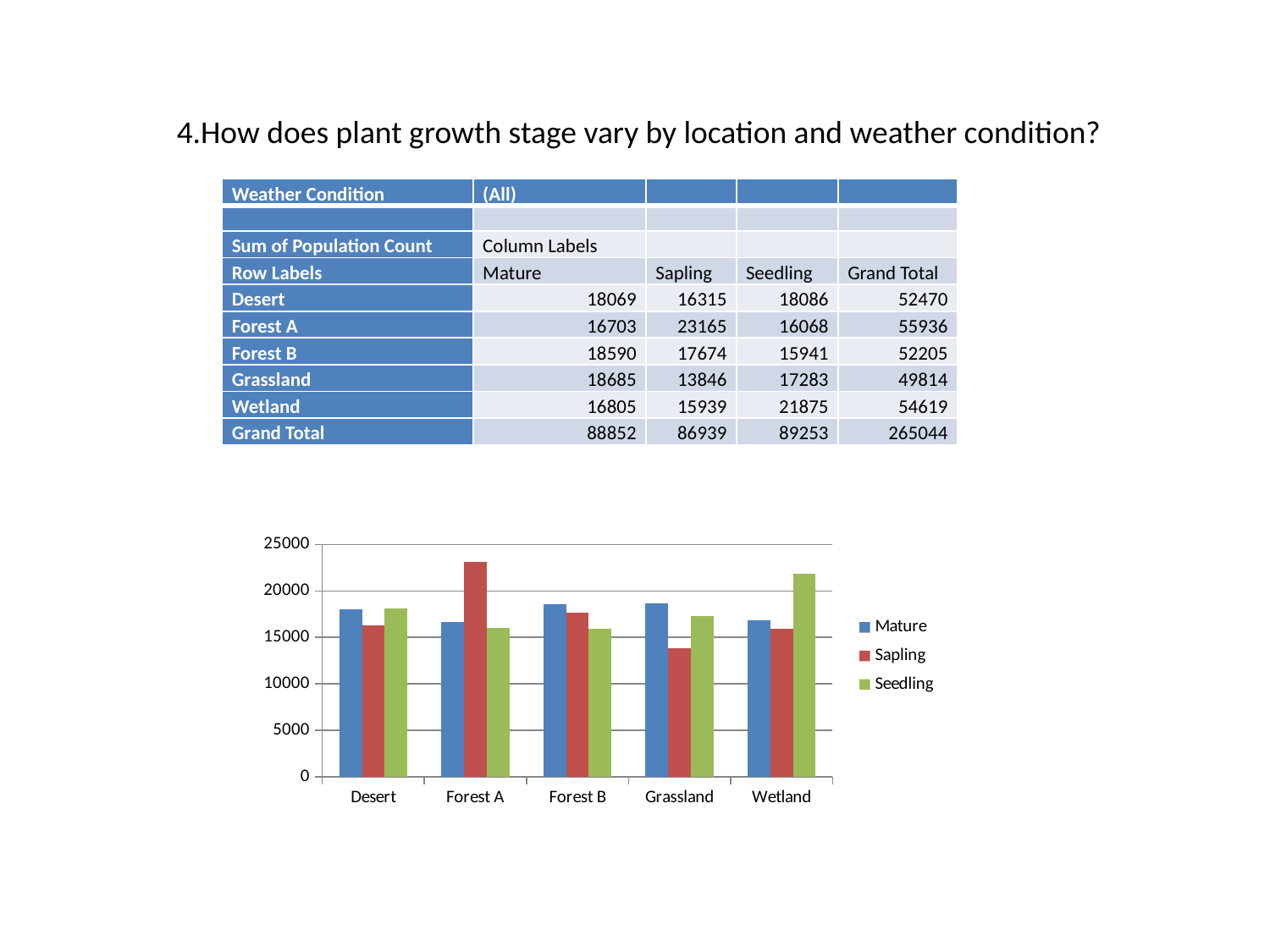

4.How does plant growth stage vary by location and weather condition?

| Weather Condition | (All) |  |  |  |
| --- | --- | --- | --- | --- |
|  |  |  |  |  |
| Sum of Population Count | Column Labels |  |  |  |
| Row Labels | Mature | Sapling | Seedling | Grand Total |
| Desert | 18069 | 16315 | 18086 | 52470 |
| Forest A | 16703 | 23165 | 16068 | 55936 |
| Forest B | 18590 | 17674 | 15941 | 52205 |
| Grassland | 18685 | 13846 | 17283 | 49814 |
| Wetland | 16805 | 15939 | 21875 | 54619 |
| Grand Total | 88852 | 86939 | 89253 | 265044 |

### Chart

| Category | Mature | Sapling | Seedling |
|---|---|---|---|
| Desert | 18069.0 | 16315.0 | 18086.0 |
| Forest A | 16703.0 | 23165.0 | 16068.0 |
| Forest B | 18590.0 | 17674.0 | 15941.0 |
| Grassland | 18685.0 | 13846.0 | 17283.0 |
| Wetland | 16805.0 | 15939.0 | 21875.0 |